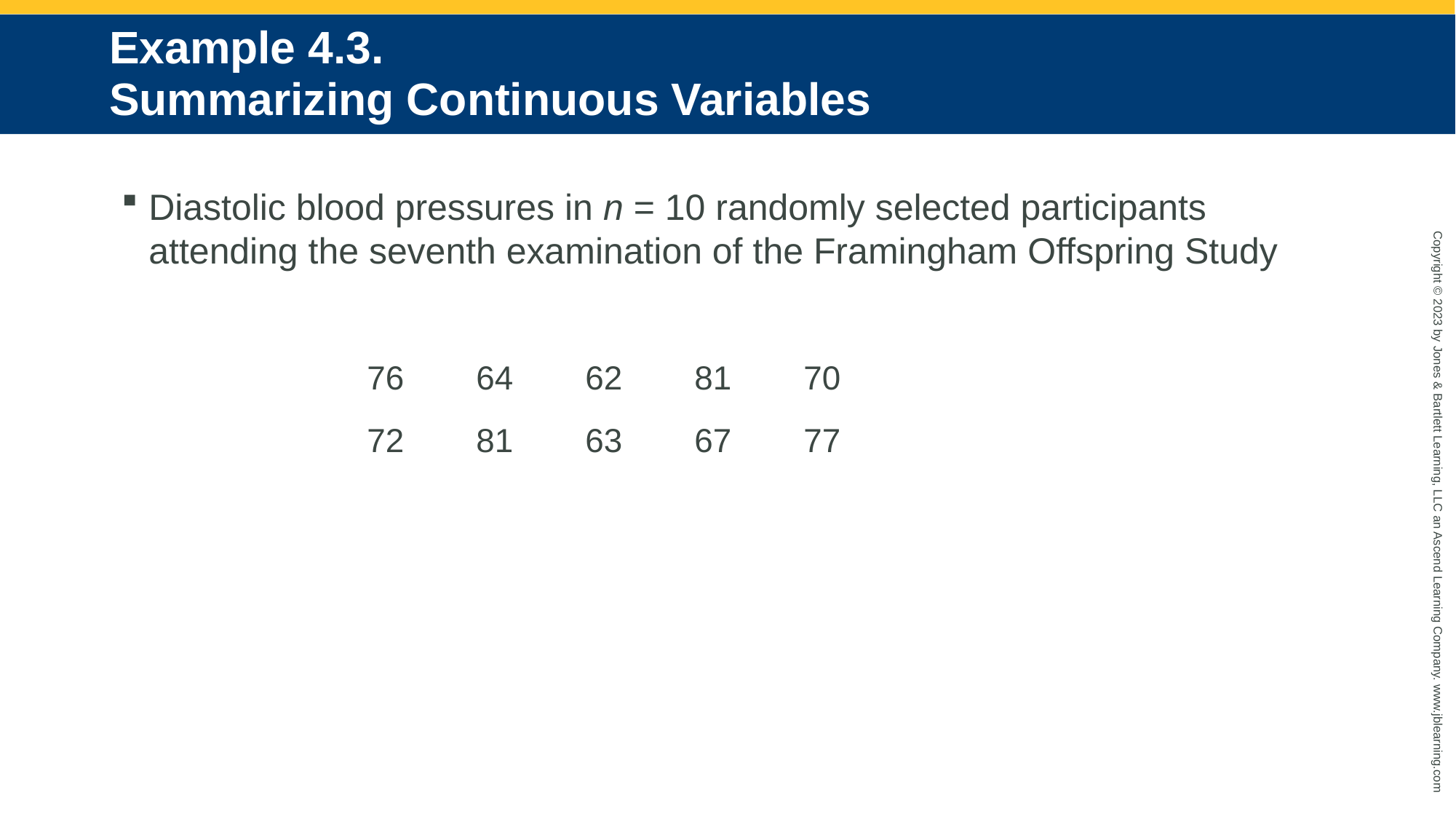

# Example 4.3. Summarizing Continuous Variables
Diastolic blood pressures in n = 10 randomly selected participants attending the seventh examination of the Framingham Offspring Study

			76	64	62	81	70
			72	81	63	67	77